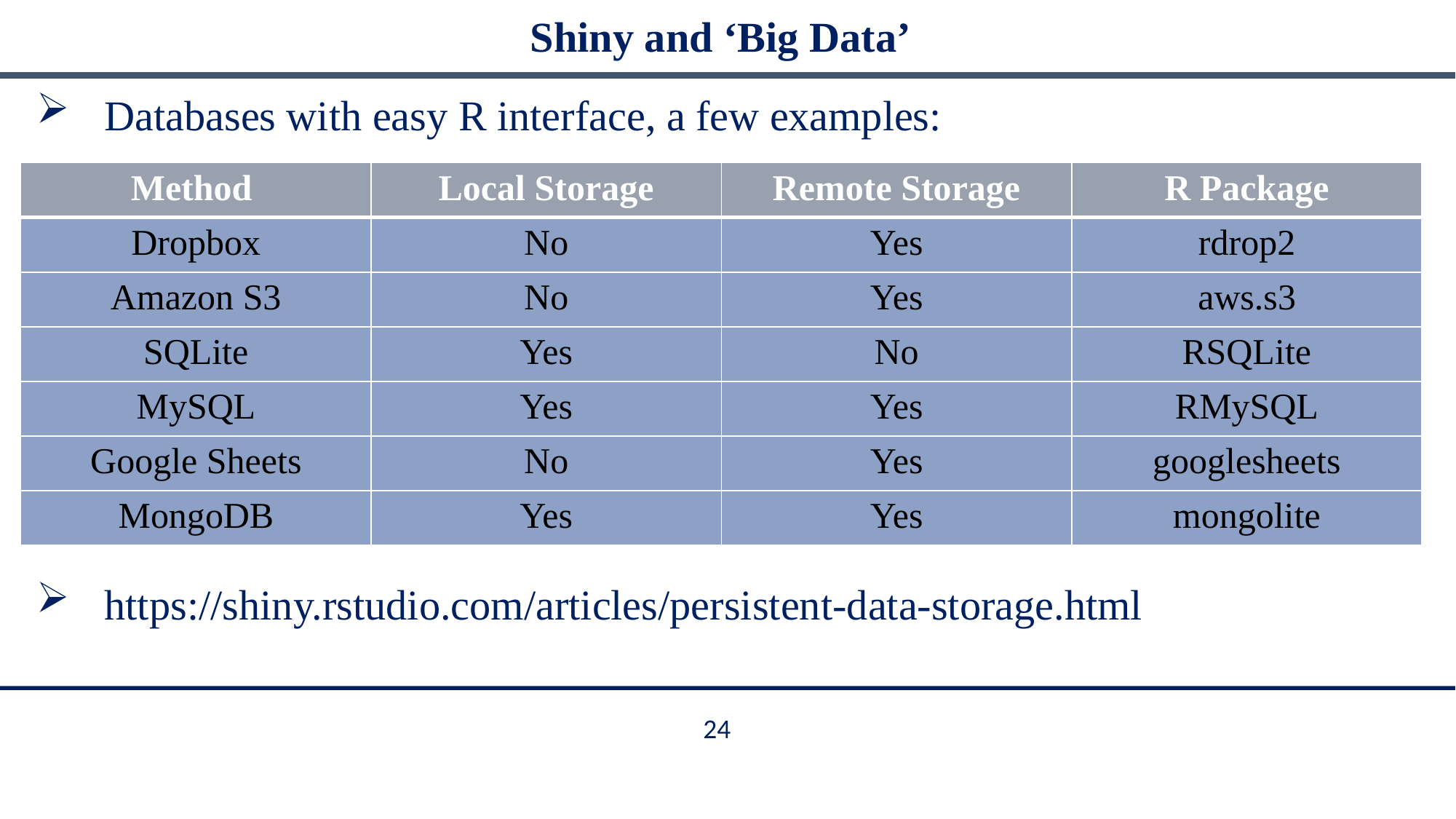

# Shiny and ‘Big Data’
Databases with easy R interface, a few examples:
| Method | Local Storage | Remote Storage | R Package |
| --- | --- | --- | --- |
| Dropbox | No | Yes | rdrop2 |
| Amazon S3 | No | Yes | aws.s3 |
| SQLite | Yes | No | RSQLite |
| MySQL | Yes | Yes | RMySQL |
| Google Sheets | No | Yes | googlesheets |
| MongoDB | Yes | Yes | mongolite |
https://shiny.rstudio.com/articles/persistent-data-storage.html